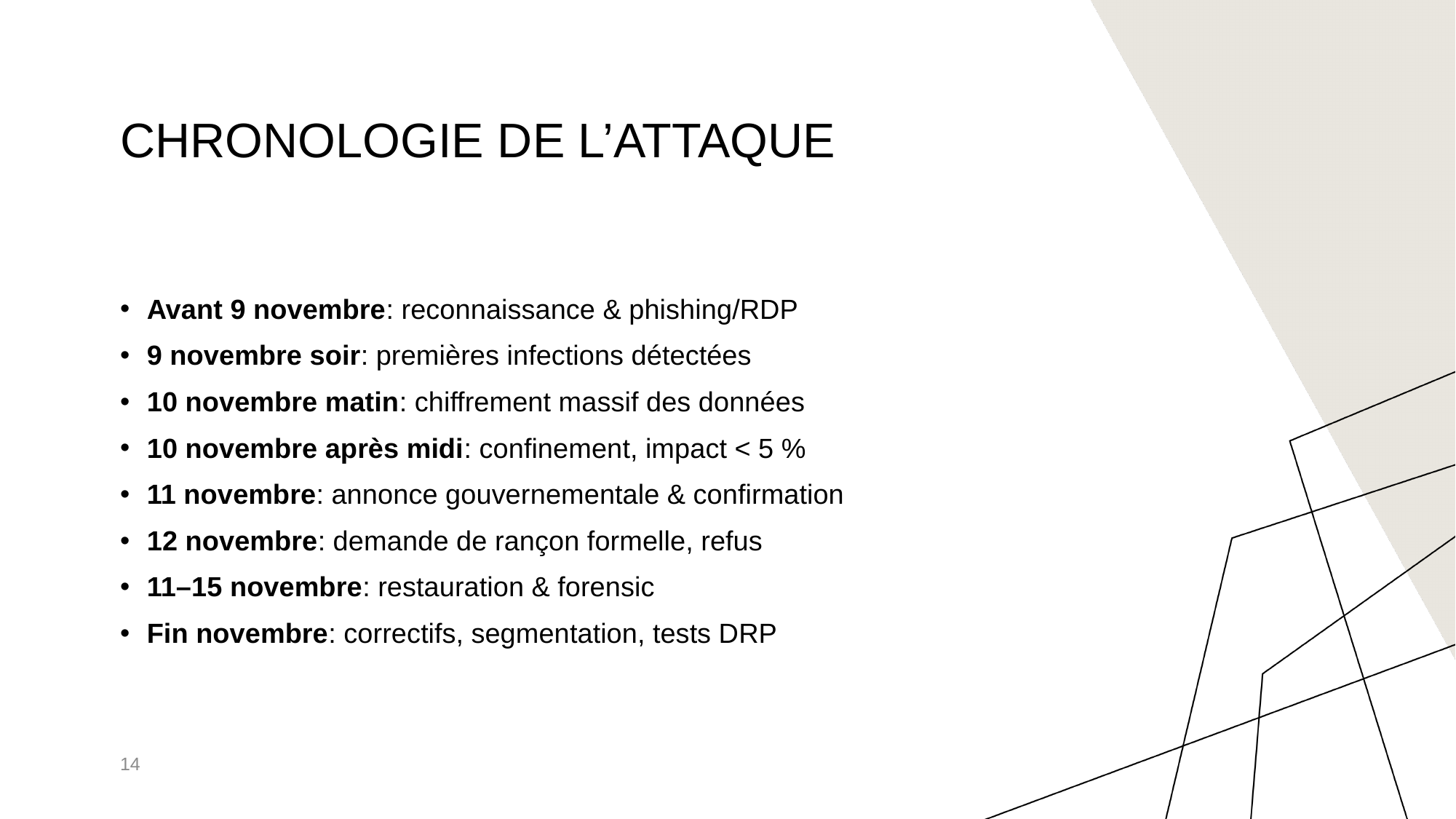

# Chronologie de l’attaque

Avant 9 novembre: reconnaissance & phishing/RDP
9 novembre soir: premières infections détectées
10 novembre matin: chiffrement massif des données
10 novembre après midi: confinement, impact < 5 %
11 novembre: annonce gouvernementale & confirmation
12 novembre: demande de rançon formelle, refus
11–15 novembre: restauration & forensic
Fin novembre: correctifs, segmentation, tests DRP

14